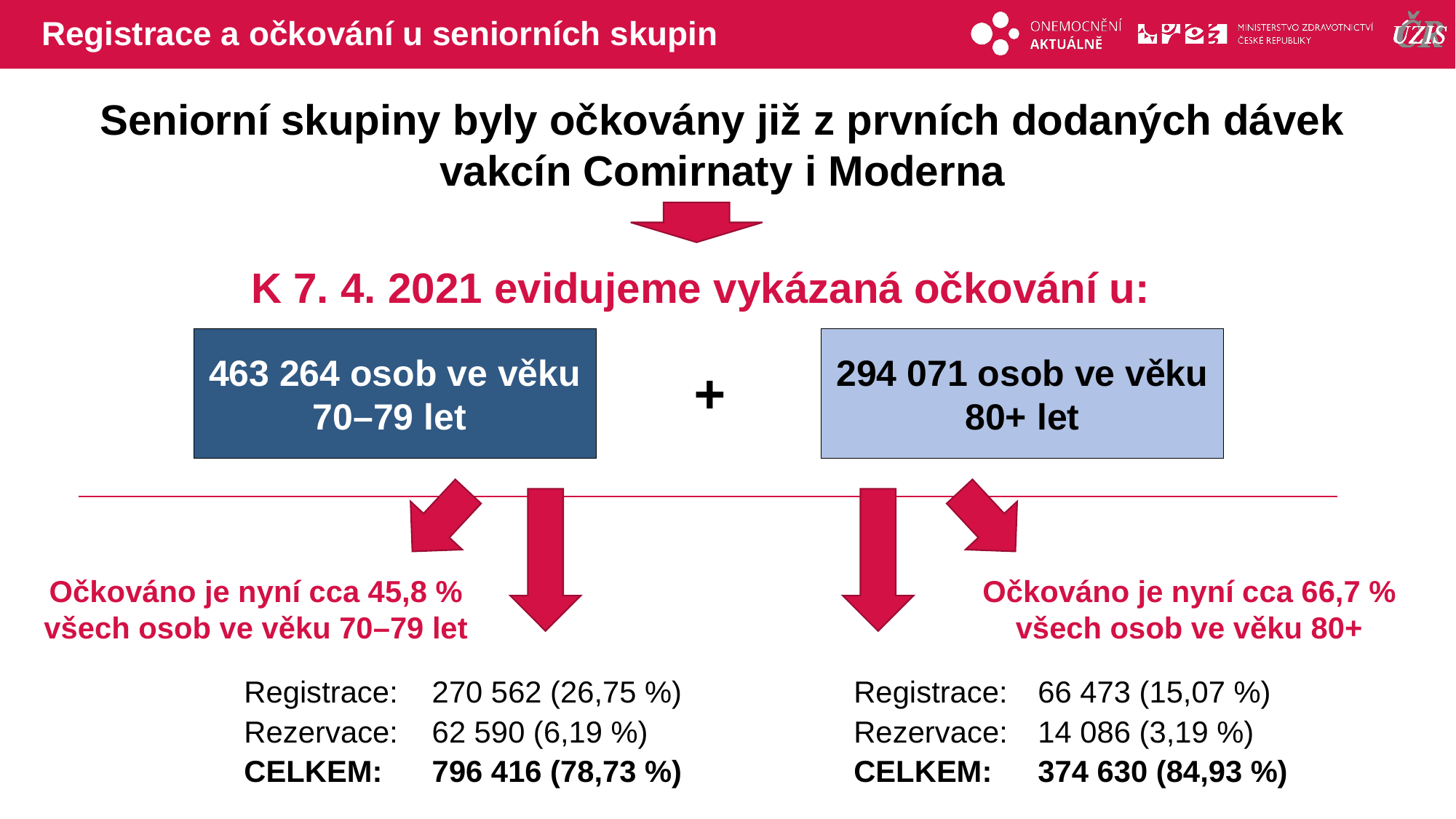

# Registrace a očkování u seniorních skupin
Seniorní skupiny byly očkovány již z prvních dodaných dávek vakcín Comirnaty i Moderna

K 7. 4. 2021 evidujeme vykázaná očkování u:
463 264 osob ve věku
70–79 let
294 071 osob ve věku
80+ let
+

Očkováno je nyní cca 45,8 %
všech osob ve věku 70–79 let
Očkováno je nyní cca 66,7 %
všech osob ve věku 80+
| Registrace: | 270 562 (26,75 %) |
| --- | --- |
| Rezervace: | 62 590 (6,19 %) |
| CELKEM: | 796 416 (78,73 %) |
| Registrace: | 66 473 (15,07 %) |
| --- | --- |
| Rezervace: | 14 086 (3,19 %) |
| CELKEM: | 374 630 (84,93 %) |